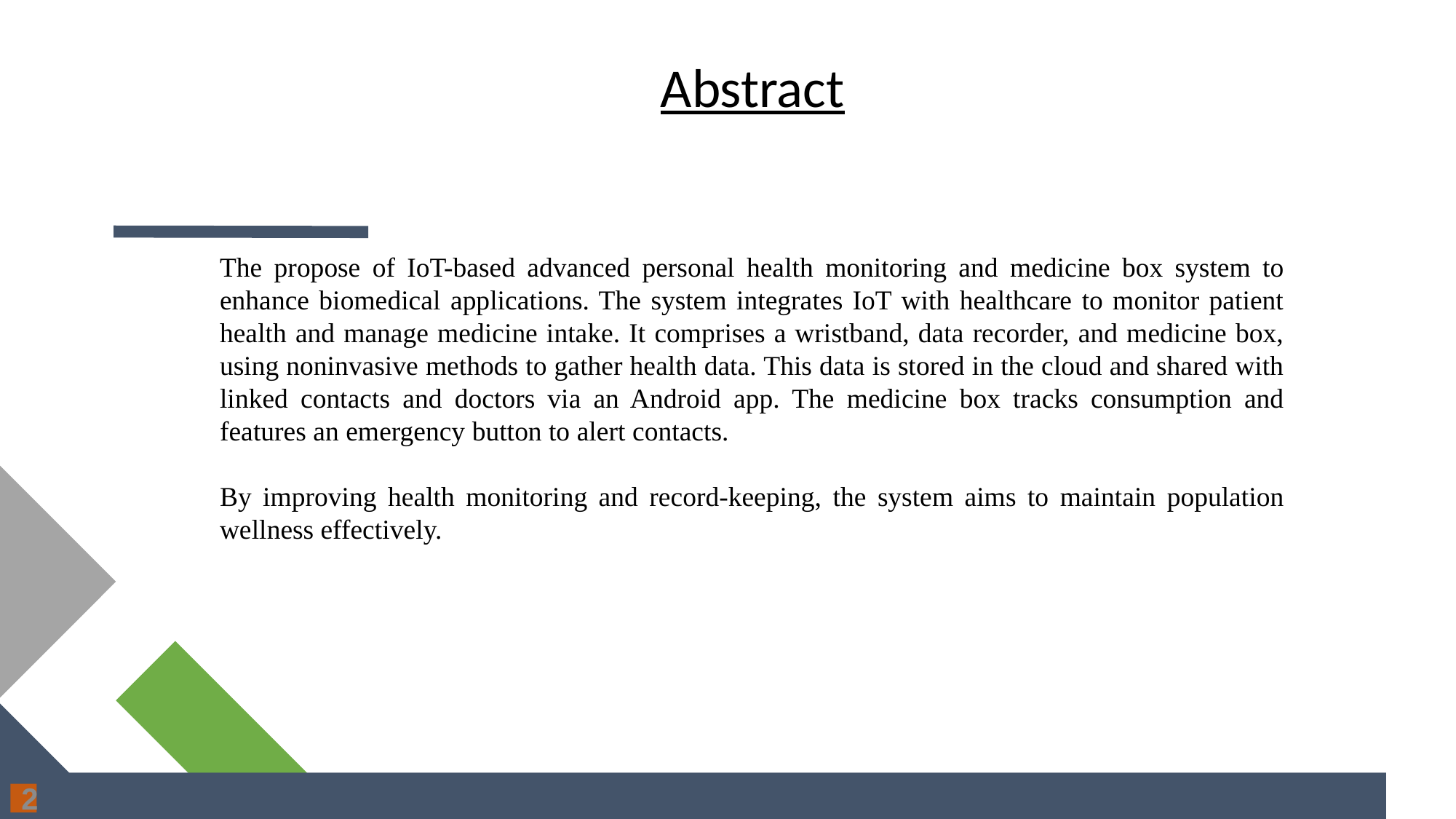

# Abstract
The propose of IoT-based advanced personal health monitoring and medicine box system to enhance biomedical applications. The system integrates IoT with healthcare to monitor patient health and manage medicine intake. It comprises a wristband, data recorder, and medicine box, using noninvasive methods to gather health data. This data is stored in the cloud and shared with linked contacts and doctors via an Android app. The medicine box tracks consumption and features an emergency button to alert contacts.

By improving health monitoring and record-keeping, the system aims to maintain population wellness effectively.
Profits are up, and losses are down! We are very proud of the progress our team has made. Today we’ll review our wins and losses from last year and give you an overview of what you can expect for next year.

2